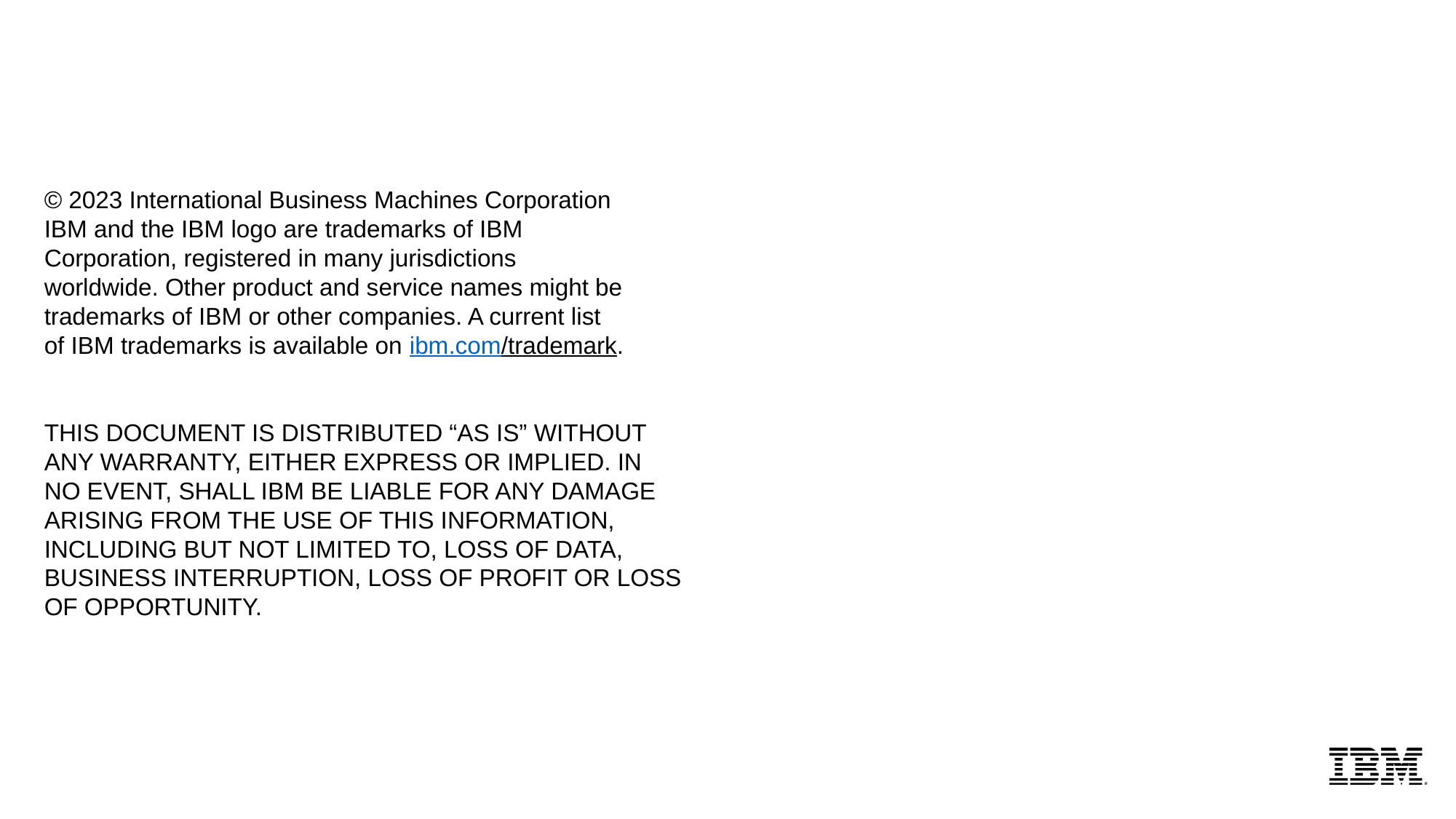

# © 2023 International Business Machines Corporation IBM and the IBM logo are trademarks of IBM Corporation, registered in many jurisdictions worldwide. Other product and service names might be trademarks of IBM or other companies. A current list of IBM trademarks is available on ibm.com/trademark. THIS DOCUMENT IS DISTRIBUTED “AS IS” WITHOUT ANY WARRANTY, EITHER EXPRESS OR IMPLIED. IN NO EVENT, SHALL IBM BE LIABLE FOR ANY DAMAGE ARISING FROM THE USE OF THIS INFORMATION, INCLUDING BUT NOT LIMITED TO, LOSS OF DATA, BUSINESS INTERRUPTION, LOSS OF PROFIT OR LOSS OF OPPORTUNITY.